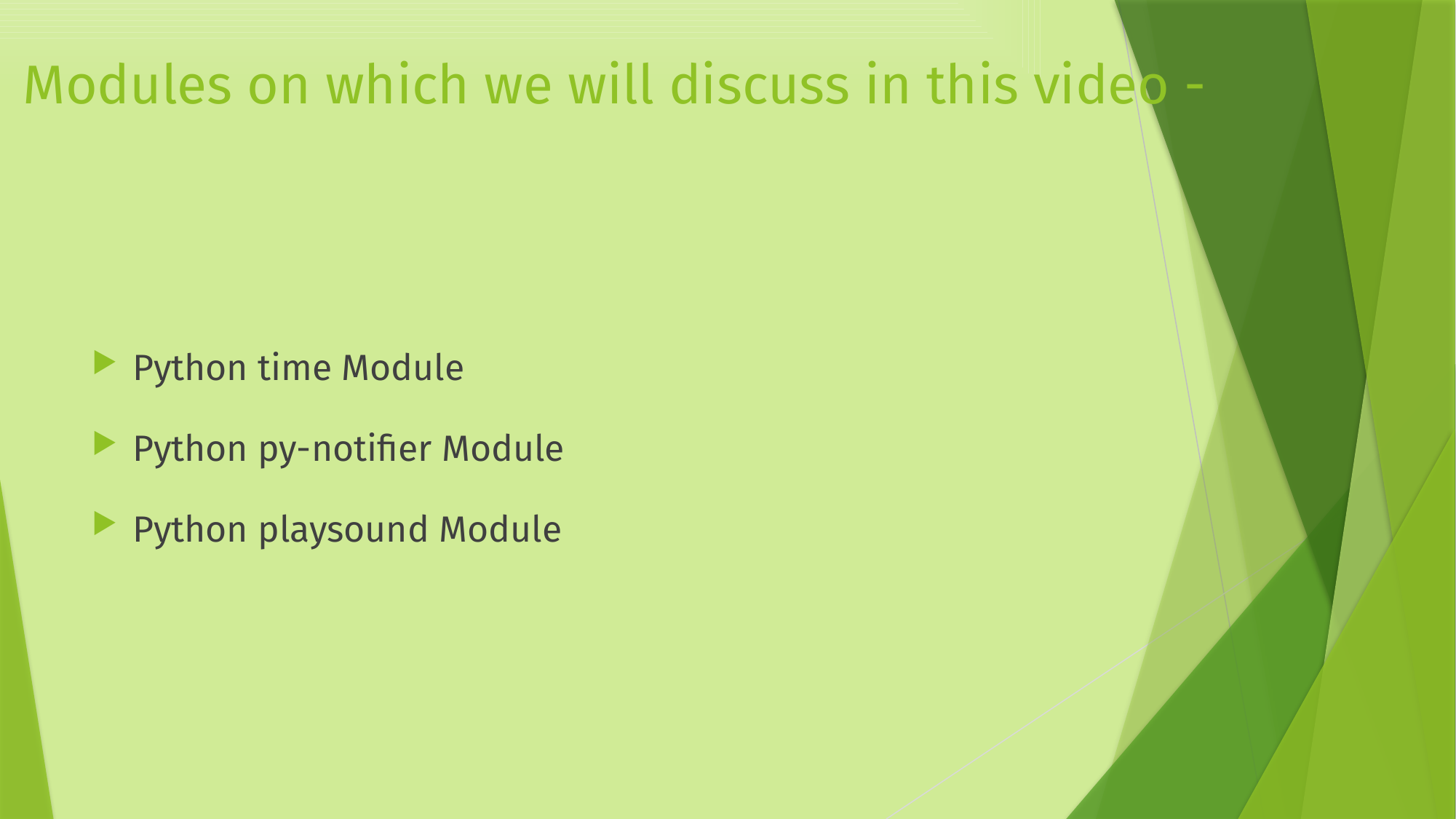

# Modules on which we will discuss in this video -

Python time Module
Python py-notifier Module
Python playsound Module